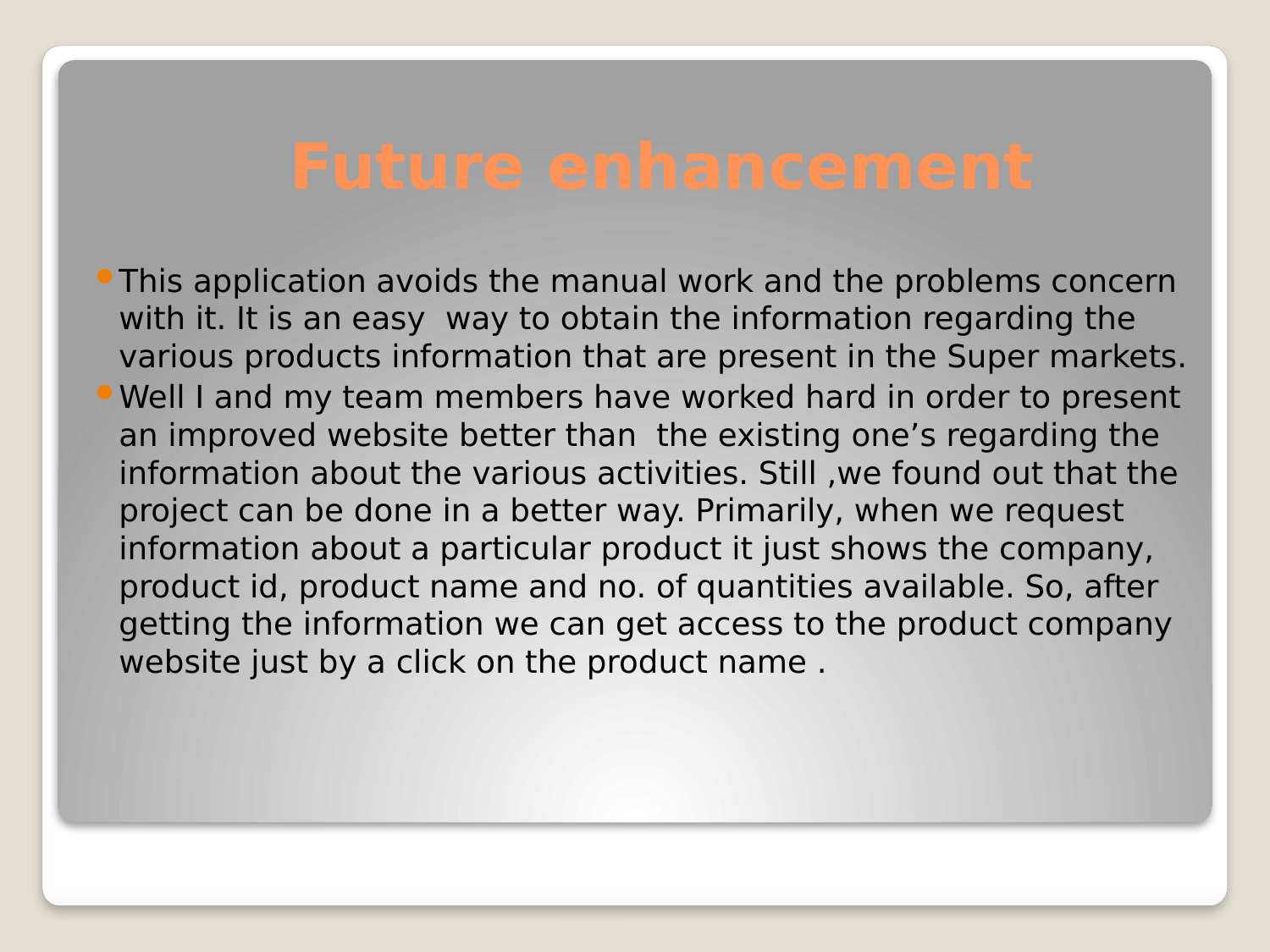

# Future enhancement
This application avoids the manual work and the problems concern with it. It is an easy  way to obtain the information regarding the various products information that are present in the Super markets.
Well I and my team members have worked hard in order to present an improved website better than  the existing one’s regarding the information about the various activities. Still ,we found out that the project can be done in a better way. Primarily, when we request information about a particular product it just shows the company, product id, product name and no. of quantities available. So, after getting the information we can get access to the product company website just by a click on the product name .